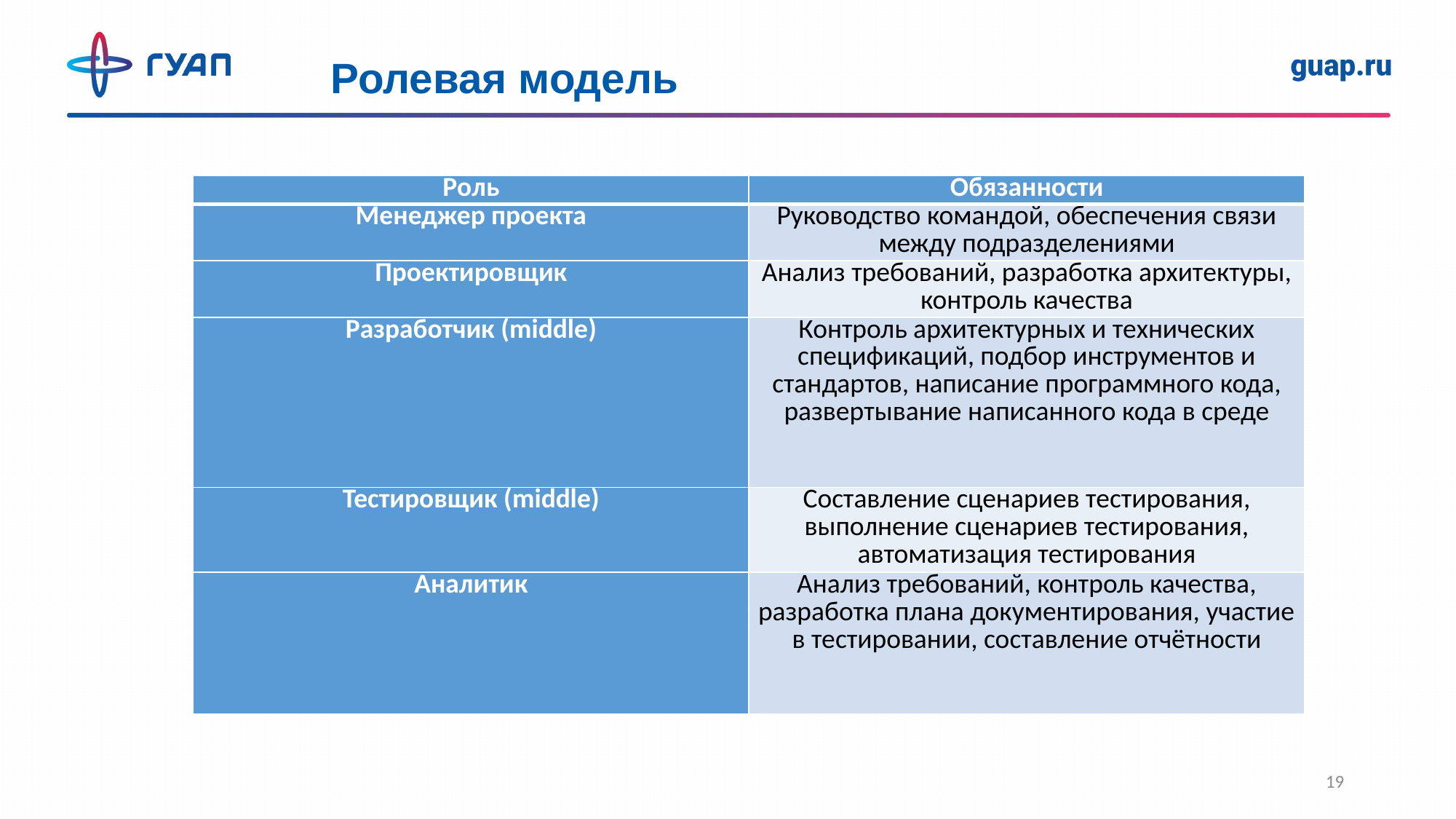

Ролевая модель
| Роль | Обязанности |
| --- | --- |
| Менеджер проекта | Руководство командой, обеспечения связи между подразделениями |
| Проектировщик | Анализ требований, разработка архитектуры, контроль качества |
| Разработчик (middle) | Контроль архитектурных и технических спецификаций, подбор инструментов и стандартов, написание программного кода, развертывание написанного кода в среде |
| Тестировщик (middle) | Составление сценариев тестирования, выполнение сценариев тестирования, автоматизация тестирования |
| Аналитик | Анализ требований, контроль качества, разработка плана документирования, участие в тестировании, составление отчётности |
19